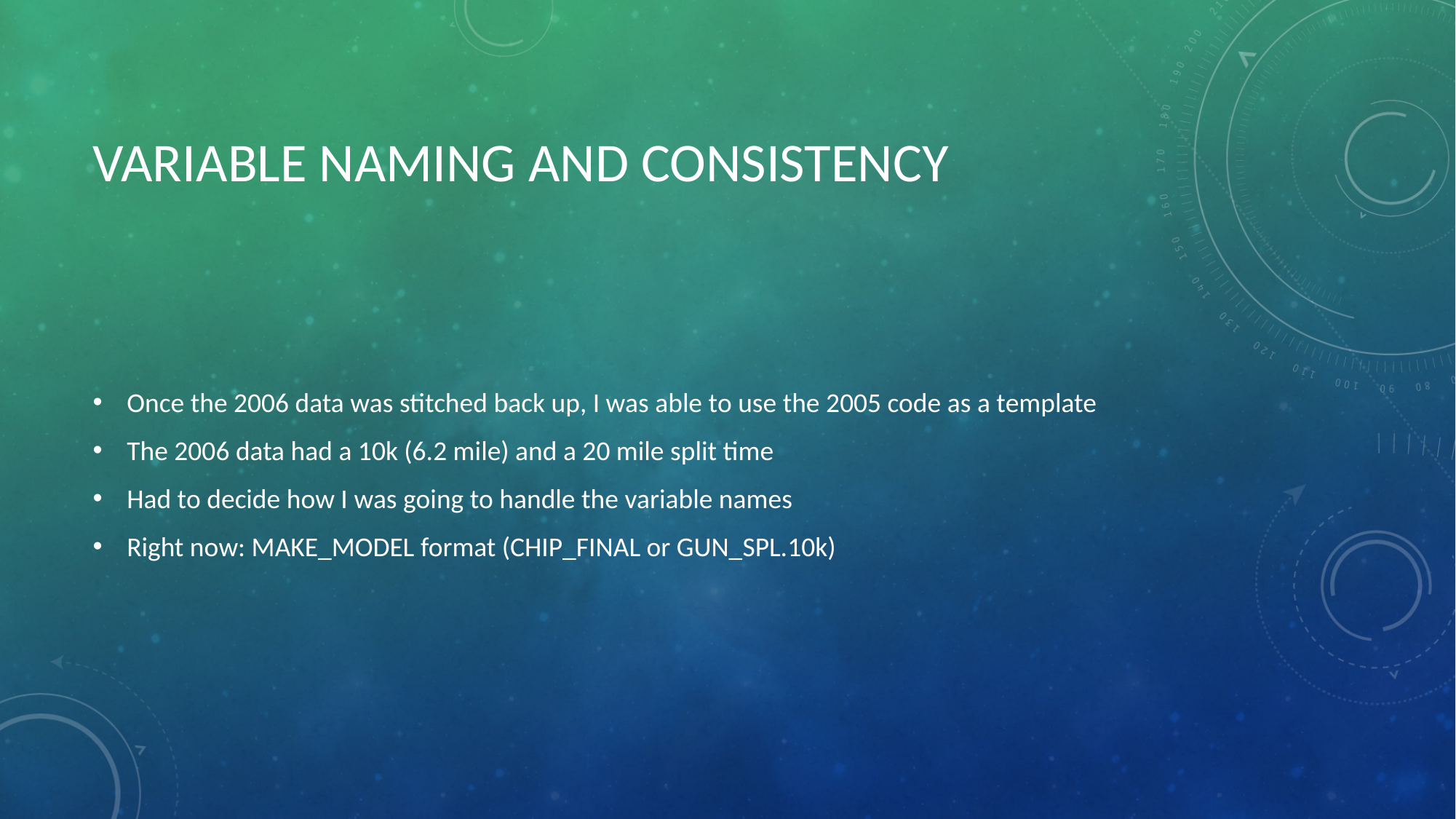

# Variable NAMING and CONSISTENCY
Once the 2006 data was stitched back up, I was able to use the 2005 code as a template
The 2006 data had a 10k (6.2 mile) and a 20 mile split time
Had to decide how I was going to handle the variable names
Right now: MAKE_MODEL format (CHIP_FINAL or GUN_SPL.10k)